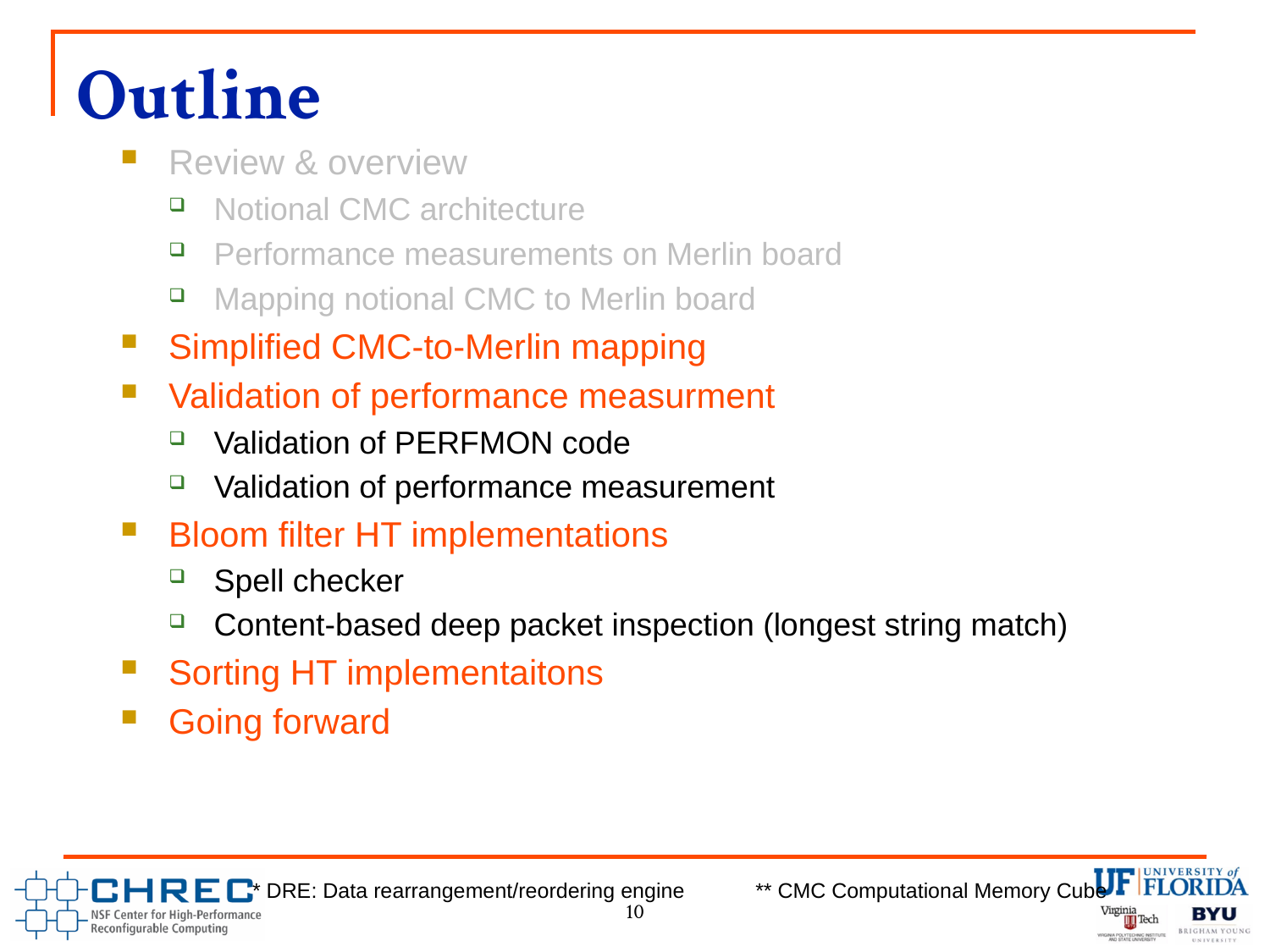

# Outline
Review & overview
Notional CMC architecture
Performance measurements on Merlin board
Mapping notional CMC to Merlin board
Simplified CMC-to-Merlin mapping
Validation of performance measurment
Validation of PERFMON code
Validation of performance measurement
Bloom filter HT implementations
Spell checker
Content-based deep packet inspection (longest string match)
Sorting HT implementaitons
Going forward
10
* DRE: Data rearrangement/reordering engine            ** CMC Computational Memory Cube